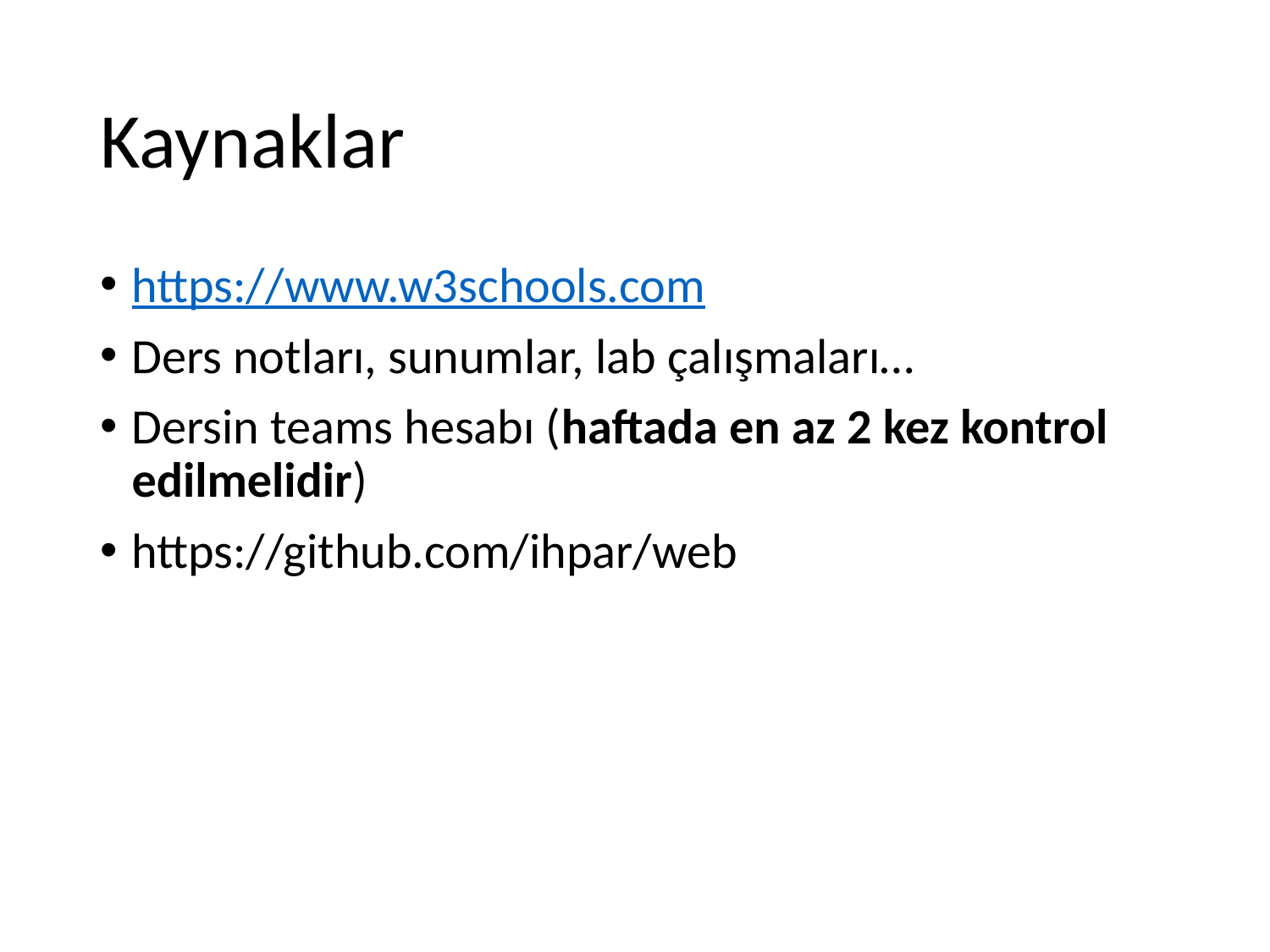

# Kaynaklar
https://www.w3schools.com
Ders notları, sunumlar, lab çalışmaları…
Dersin teams hesabı (haftada en az 2 kez kontrol edilmelidir)
https://github.com/ihpar/web